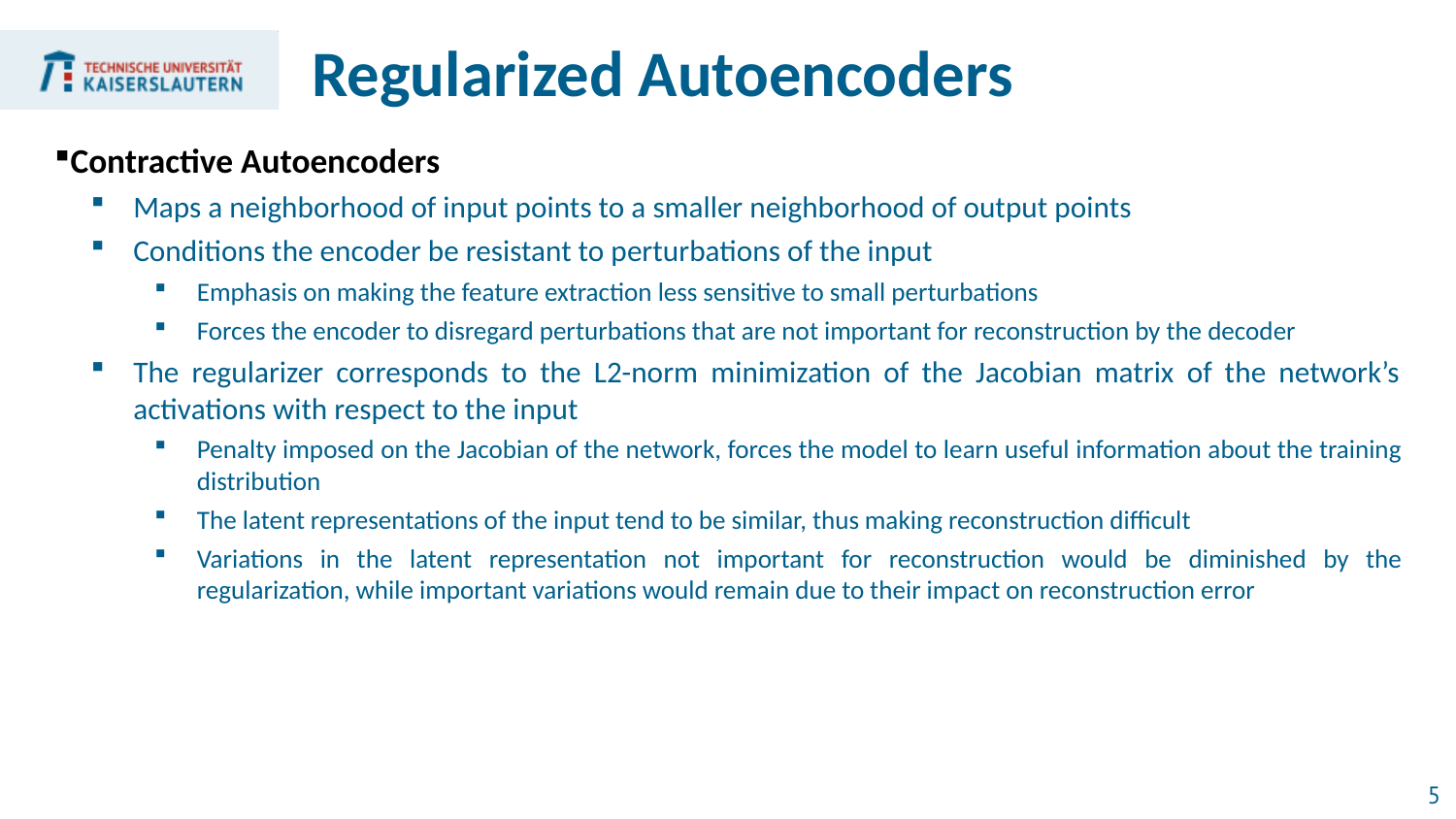

# Regularized Autoencoders
Contractive Autoencoders
Maps a neighborhood of input points to a smaller neighborhood of output points
Conditions the encoder be resistant to perturbations of the input
Emphasis on making the feature extraction less sensitive to small perturbations
Forces the encoder to disregard perturbations that are not important for reconstruction by the decoder
The regularizer corresponds to the L2-norm minimization of the Jacobian matrix of the network’s activations with respect to the input
Penalty imposed on the Jacobian of the network, forces the model to learn useful information about the training distribution
The latent representations of the input tend to be similar, thus making reconstruction difficult
Variations in the latent representation not important for reconstruction would be diminished by the regularization, while important variations would remain due to their impact on reconstruction error
5